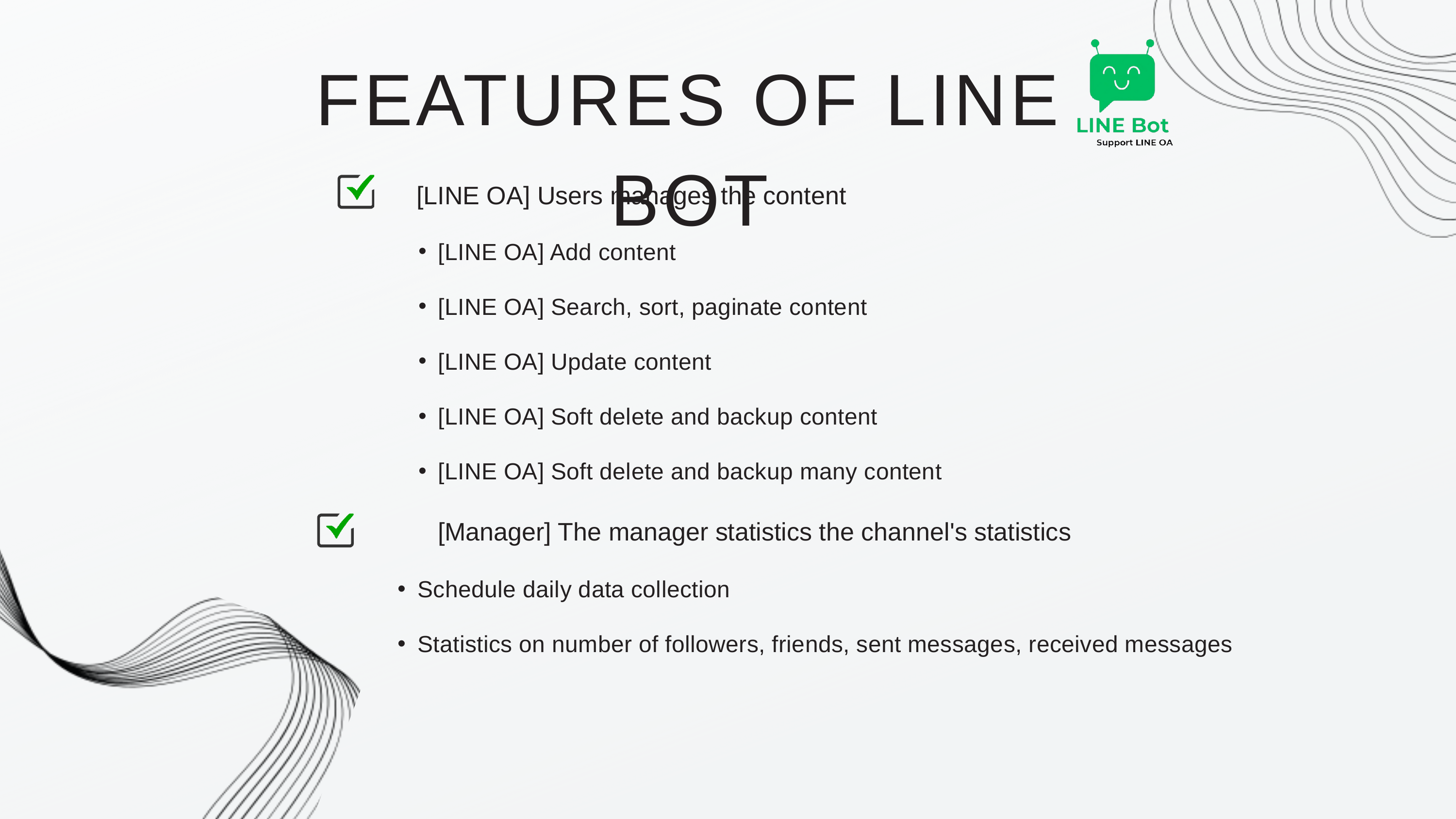

FEATURES OF LINE BOT

[LINE OA] Users manages the content
[LINE OA] Add content
[LINE OA] Search, sort, paginate content
[LINE OA] Update content
[LINE OA] Soft delete and backup content
[LINE OA] Soft delete and backup many content

[Manager] The manager statistics the channel's statistics

Schedule daily data collection
Statistics on number of followers, friends, sent messages, received messages